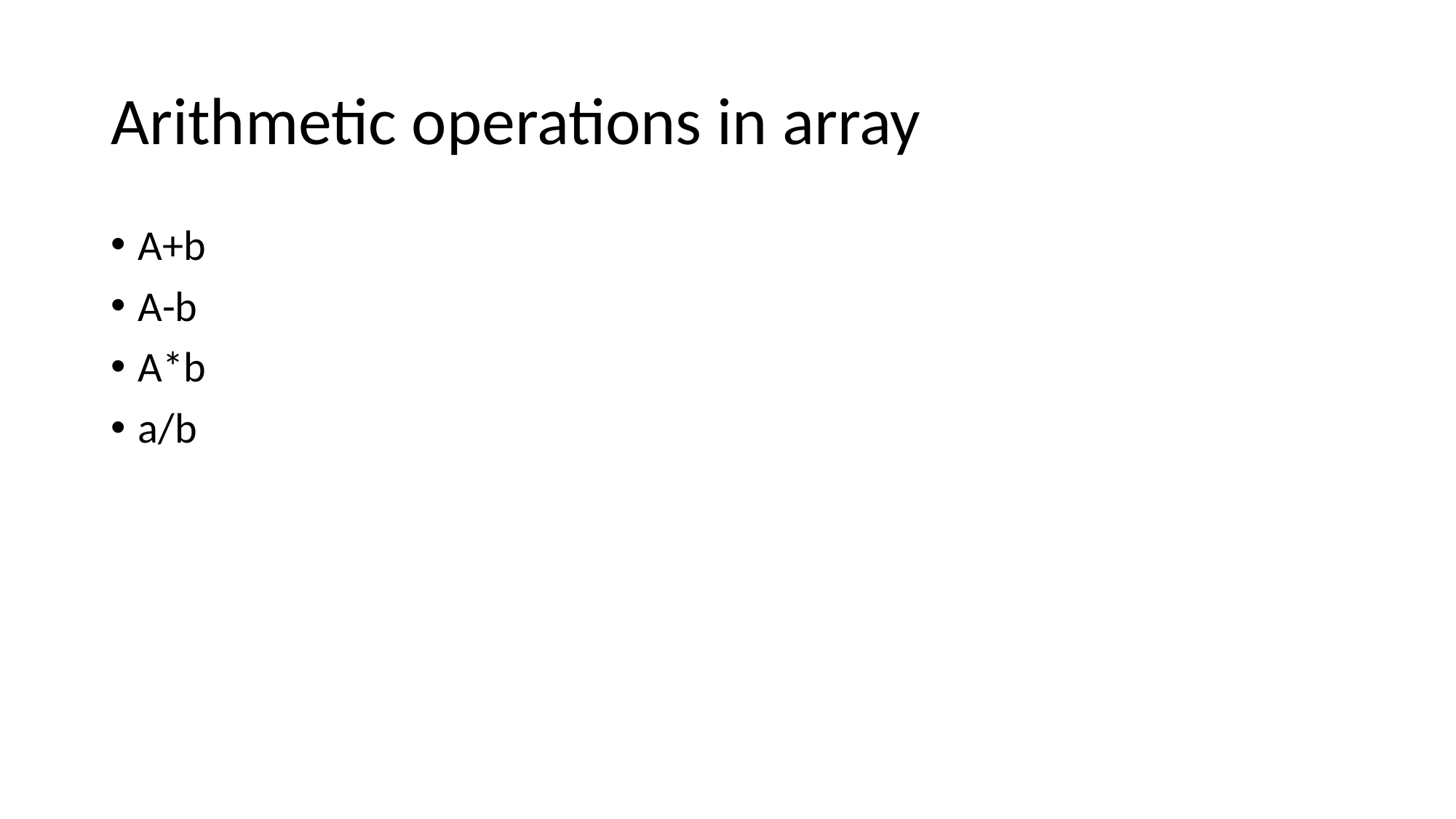

# Arithmetic operations in array
A+b
A-b
A*b
a/b